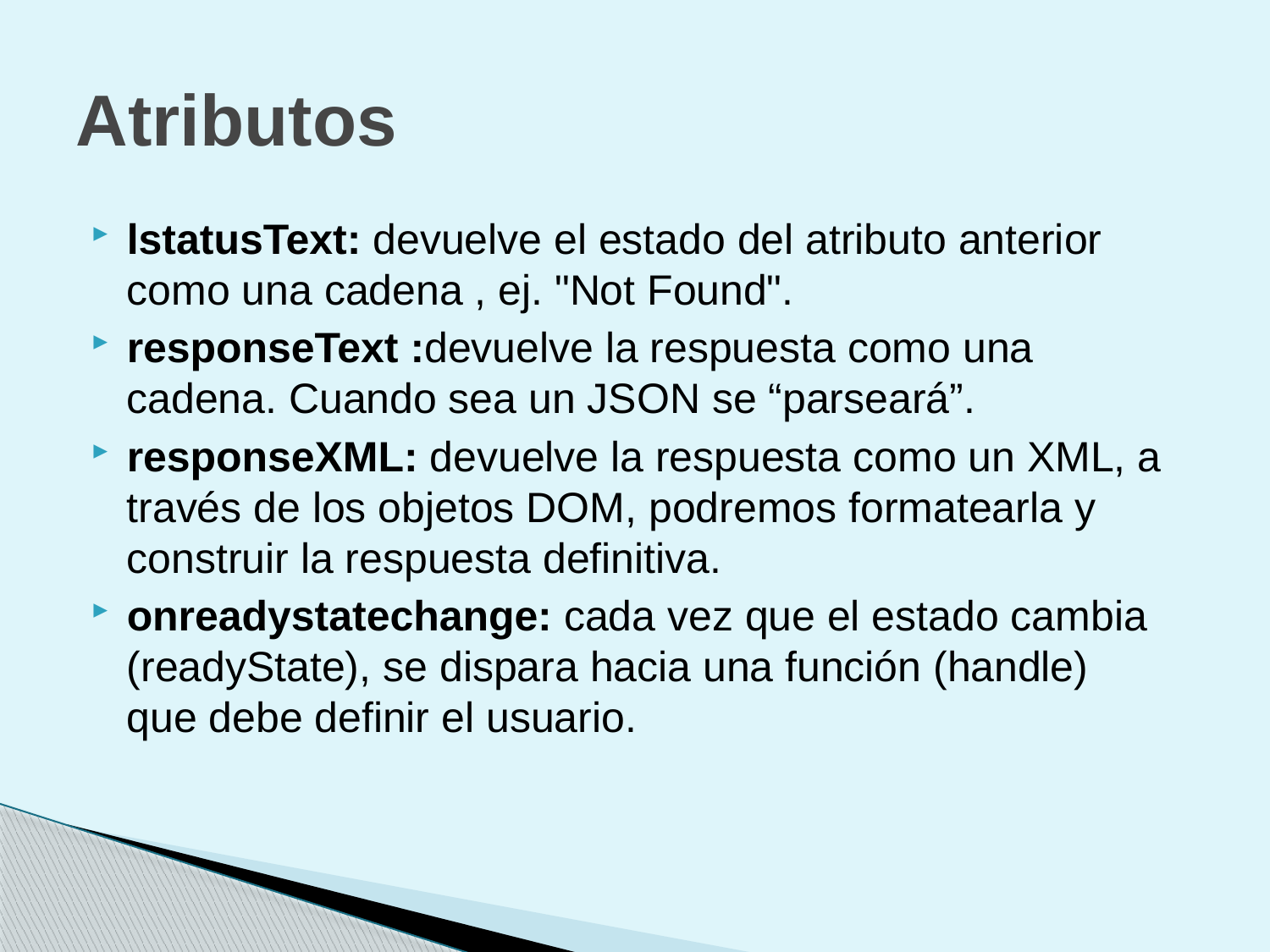

# Atributos
lstatusText: devuelve el estado del atributo anterior como una cadena , ej. "Not Found".
responseText :devuelve la respuesta como una cadena. Cuando sea un JSON se “parseará”.
responseXML: devuelve la respuesta como un XML, a través de los objetos DOM, podremos formatearla y construir la respuesta definitiva.
onreadystatechange: cada vez que el estado cambia (readyState), se dispara hacia una función (handle) que debe definir el usuario.